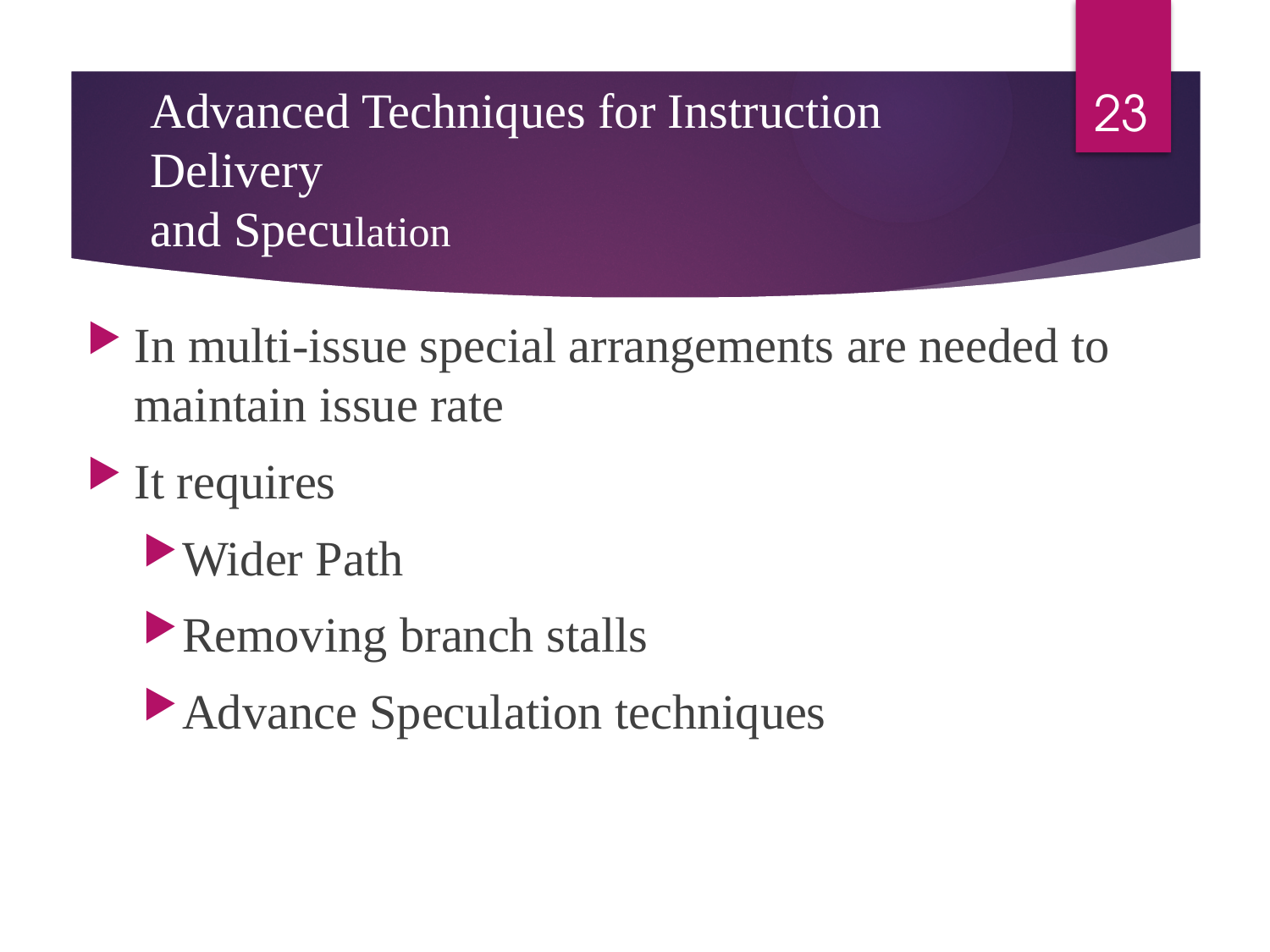

23
# Advanced Techniques for Instruction Delivery and Speculation
In multi-issue special arrangements are needed to maintain issue rate
It requires
Wider Path
Removing branch stalls
Advance Speculation techniques